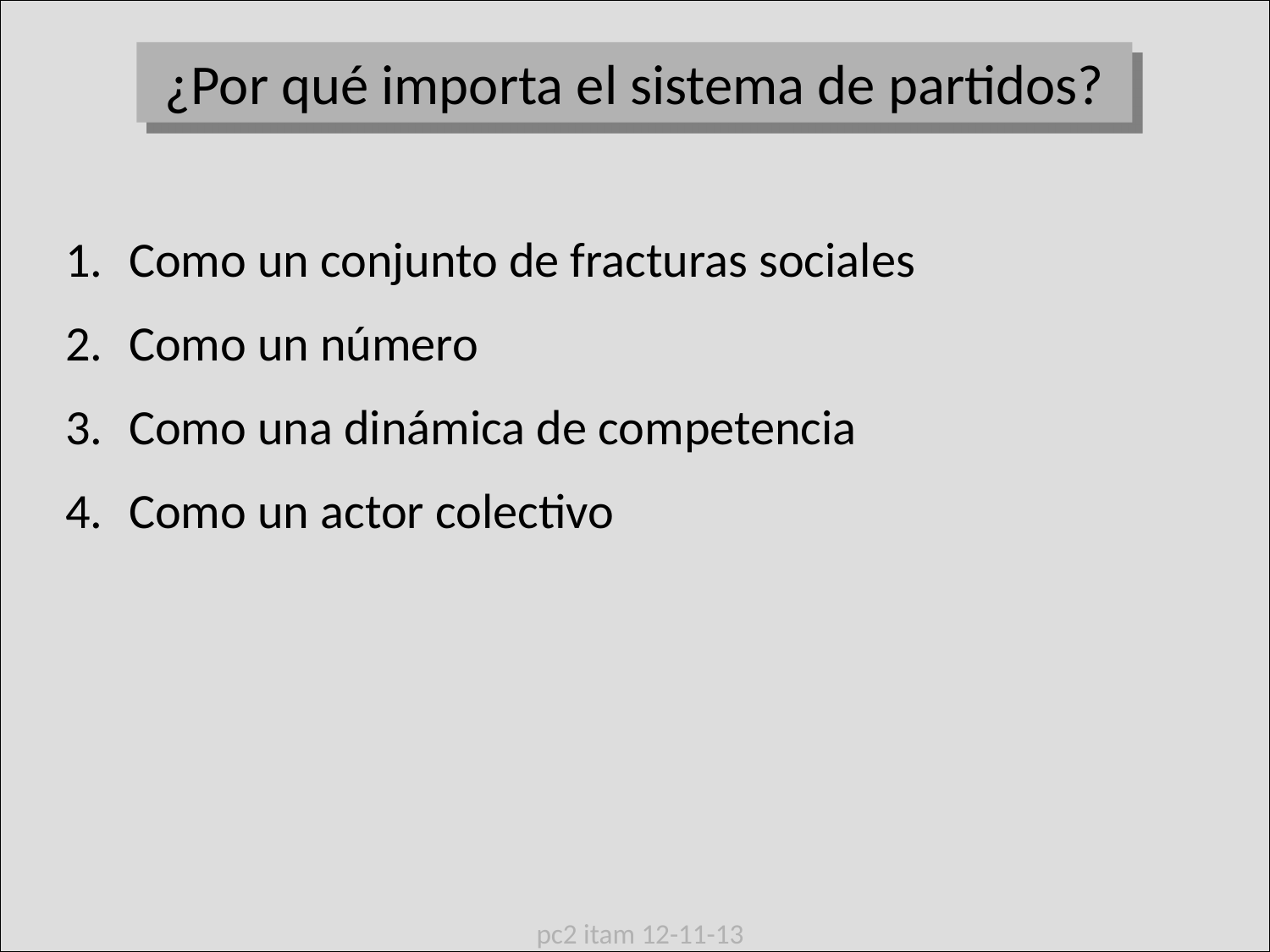

¿Por qué importa el sistema de partidos?
Como un conjunto de fracturas sociales
Como un número
Como una dinámica de competencia
Como un actor colectivo